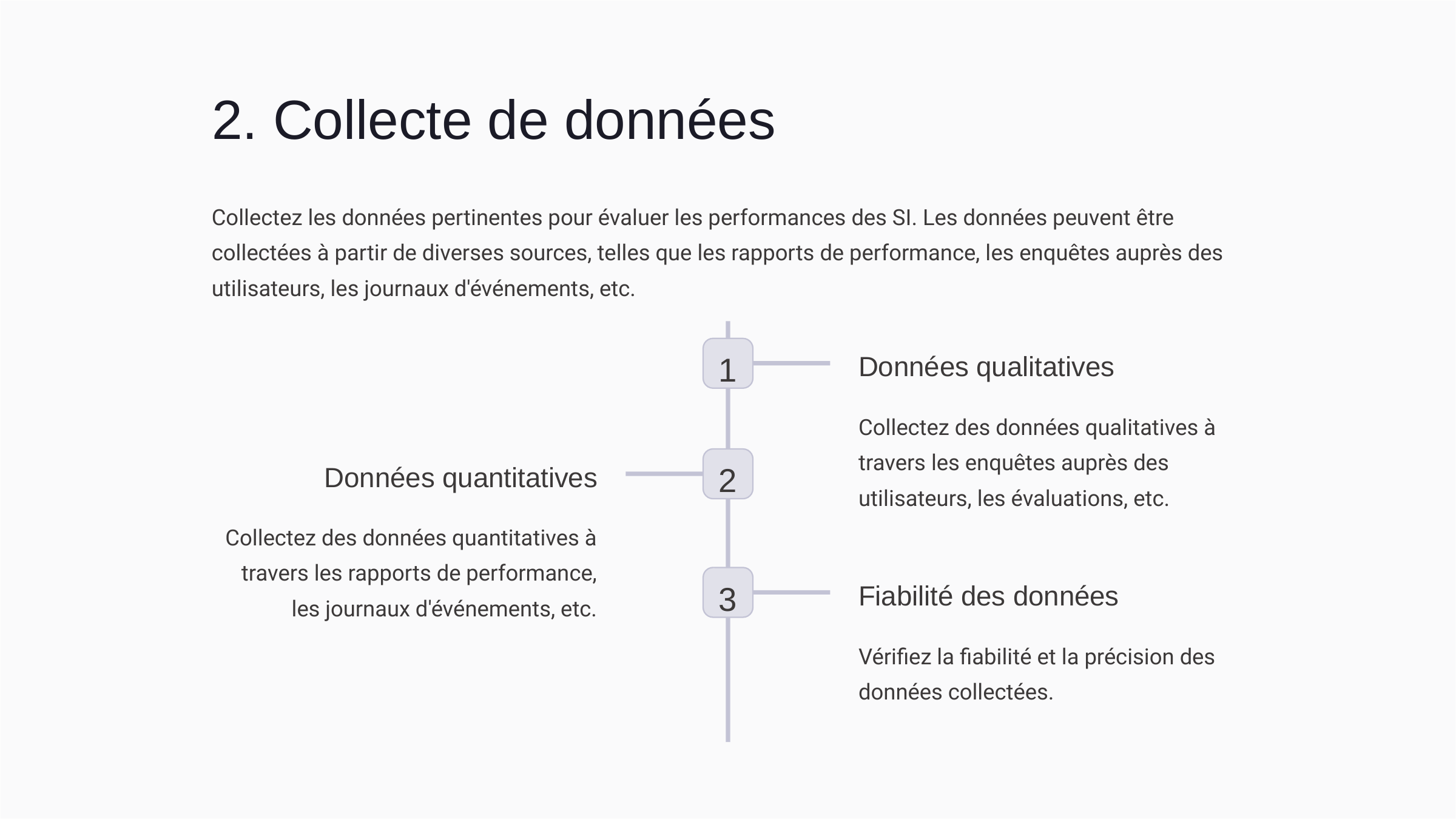

2. Collecte de données
Collectez les données pertinentes pour évaluer les performances des SI. Les données peuvent être collectées à partir de diverses sources, telles que les rapports de performance, les enquêtes auprès des utilisateurs, les journaux d'événements, etc.

1
Données qualitatives

Collectez des données qualitatives à travers les enquêtes auprès des utilisateurs, les évaluations, etc.

2
Données quantitatives

Collectez des données quantitatives à travers les rapports de performance, les journaux d'événements, etc.

3
Fiabilité des données

Vérifiez la fiabilité et la précision des données collectées.